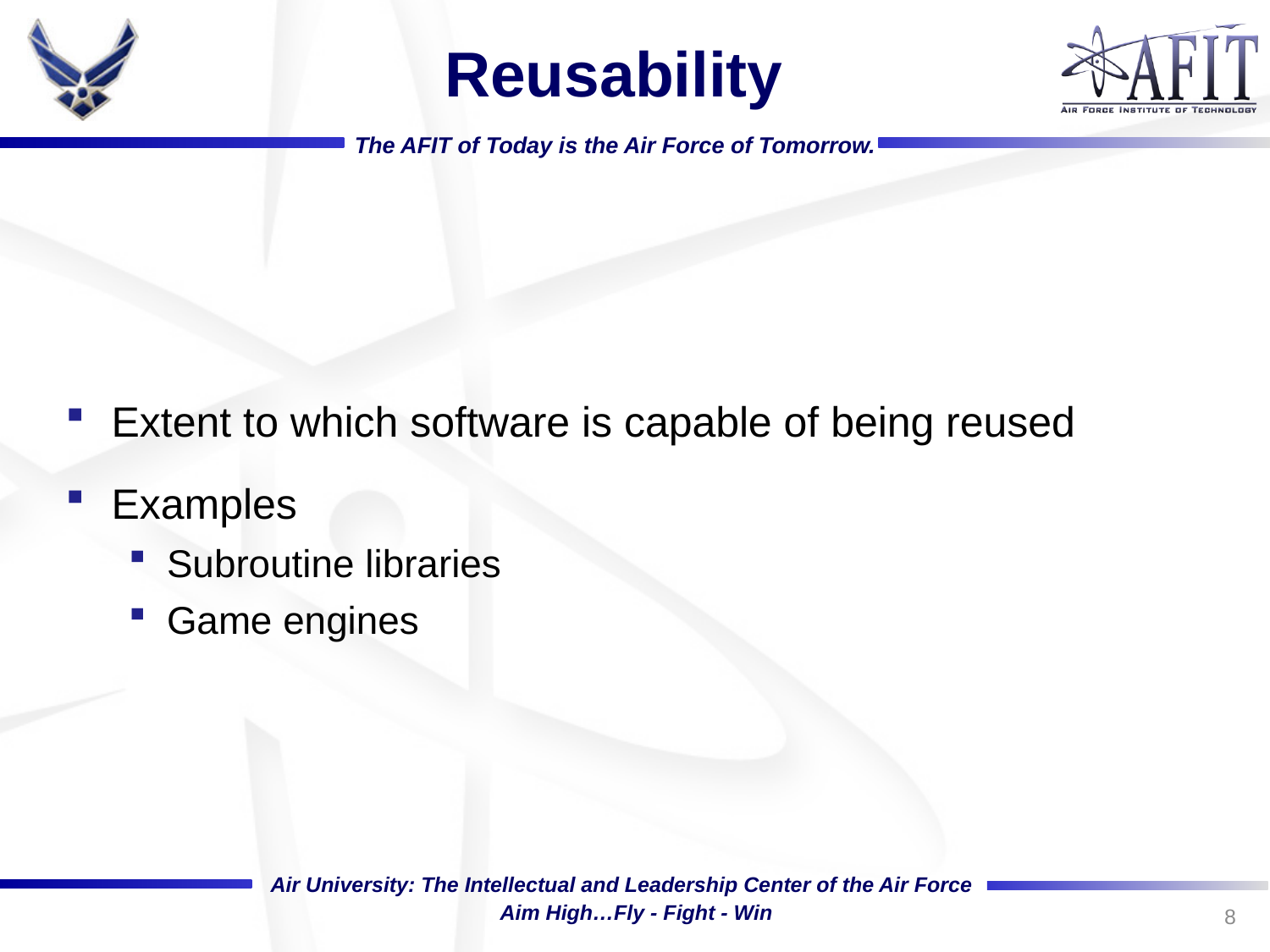

# Reusability
Extent to which software is capable of being reused
Examples
Subroutine libraries
Game engines
8